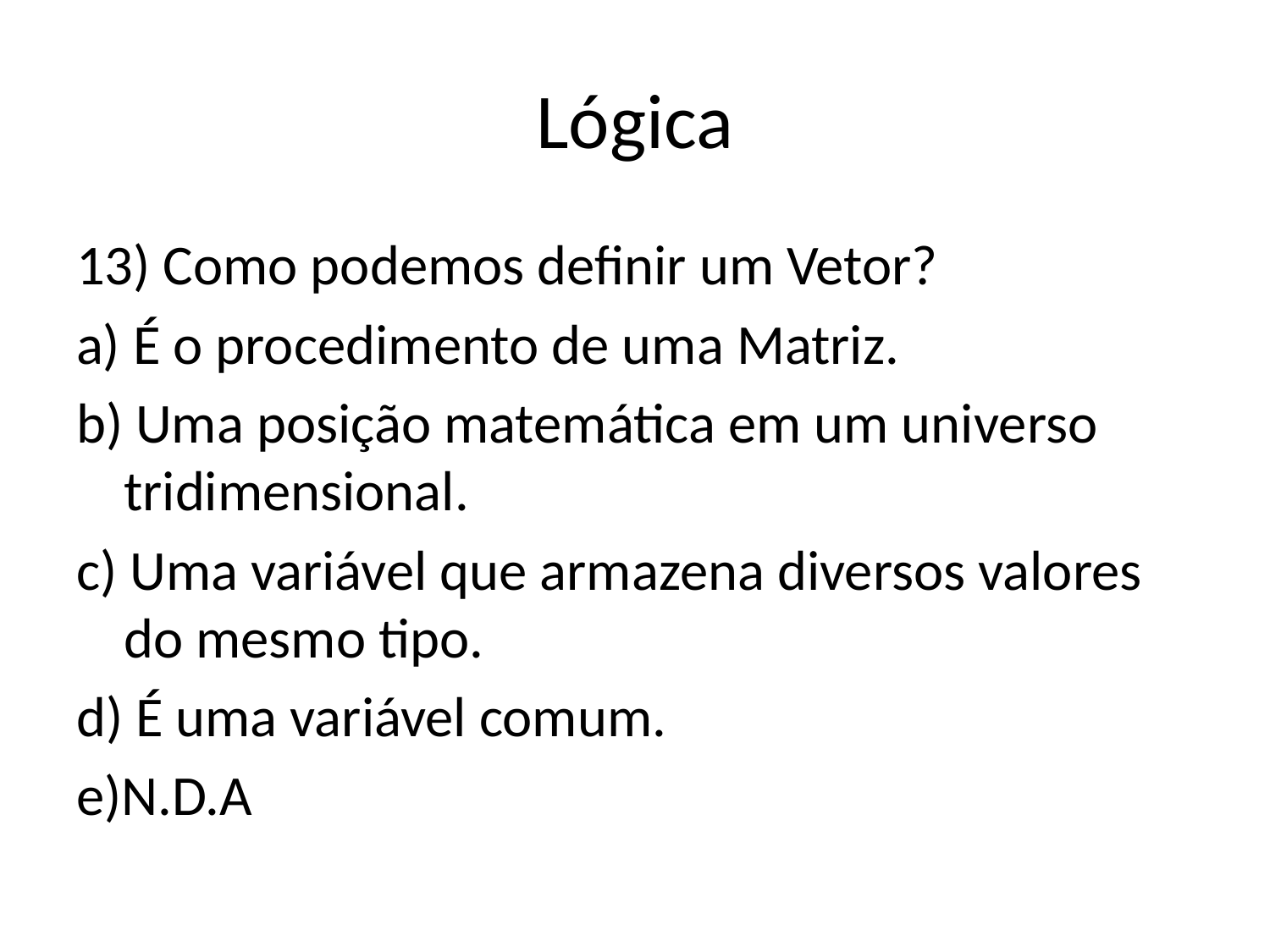

# Lógica
13) Como podemos definir um Vetor?
a) É o procedimento de uma Matriz.
b) Uma posição matemática em um universo tridimensional.
c) Uma variável que armazena diversos valores do mesmo tipo.
d) É uma variável comum.
e)N.D.A